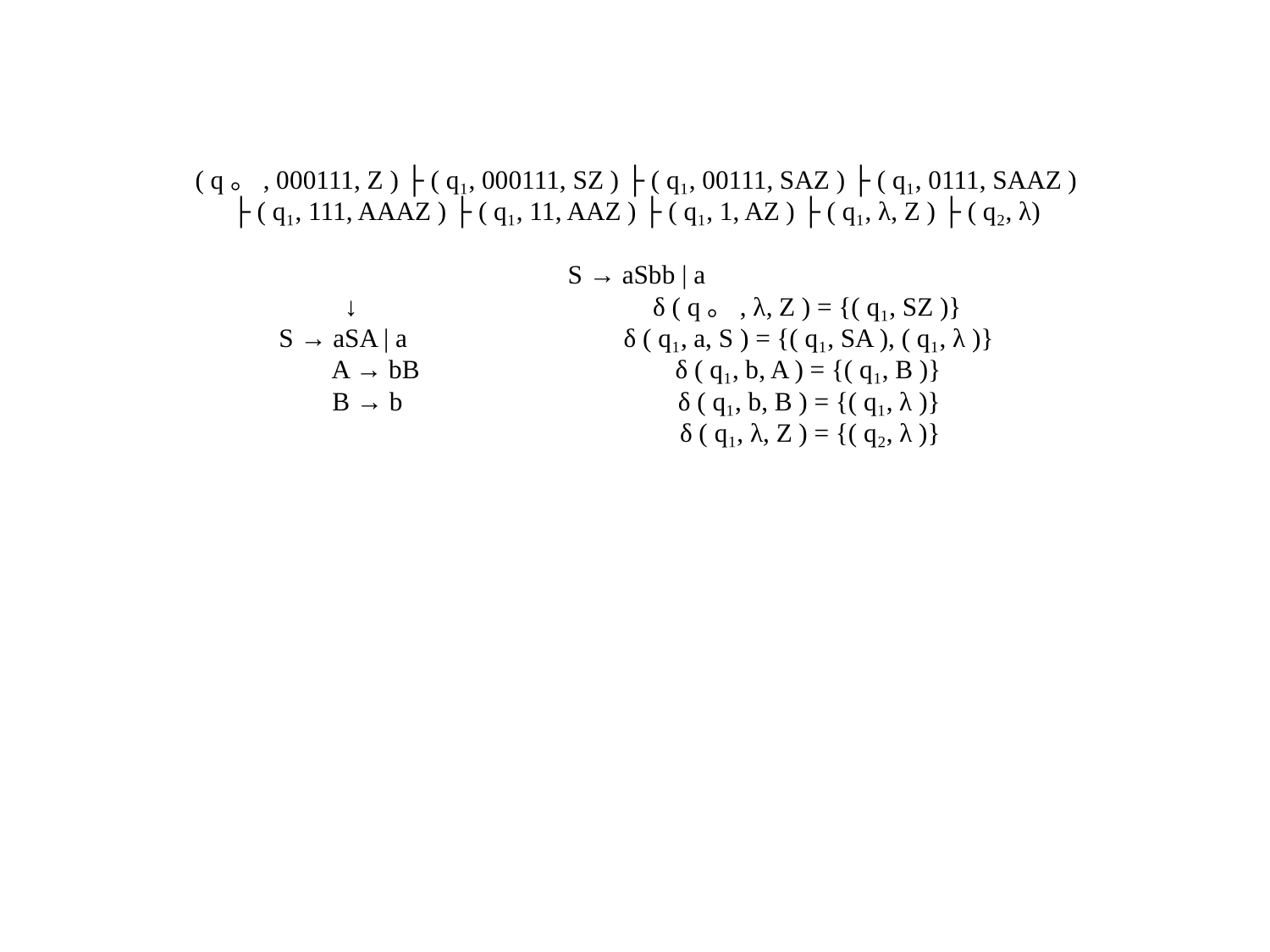

# ( q。, 000111, Z ) ├ ( q₁, 000111, SZ ) ├ ( q₁, 00111, SAZ ) ├ ( q₁, 0111, SAAZ ) ├ ( q₁, 111, AAAZ ) ├ ( q₁, 11, AAZ ) ├ ( q₁, 1, AZ ) ├ ( q₁, λ, Z ) ├ ( q₂, λ) S → aSbb | a ↓                                             δ ( q。, λ, Z ) = {( q₁, SZ )} S → aSA | a                                 δ ( q₁, a, S ) = {( q₁, SA ), ( q₁, λ )} A → bB                                       δ ( q₁, b, A ) = {( q₁, B )} B → b                                          δ ( q₁, b, B ) = {( q₁, λ )} δ ( q₁, λ, Z ) = {( q₂, λ )}